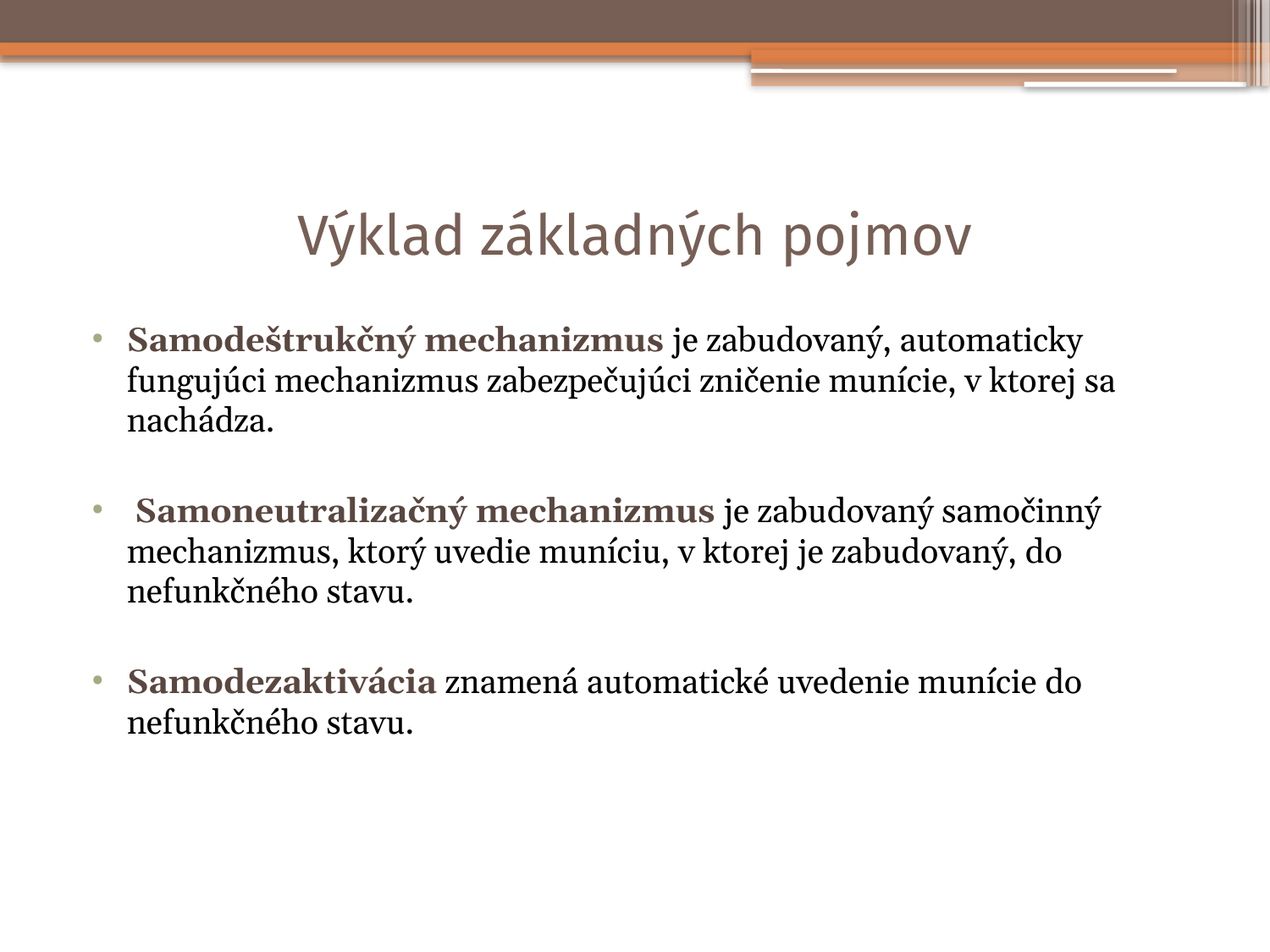

# Výklad základných pojmov
Samodeštrukčný mechanizmus je zabudovaný, automaticky fungujúci mechanizmus zabezpečujúci zničenie munície, v ktorej sa nachádza.

 Samoneutralizačný mechanizmus je zabudovaný samočinný mechanizmus, ktorý uvedie muníciu, v ktorej je zabudovaný, do nefunkčného stavu.

Samodezaktivácia znamená automatické uvedenie munície do nefunkčného stavu.